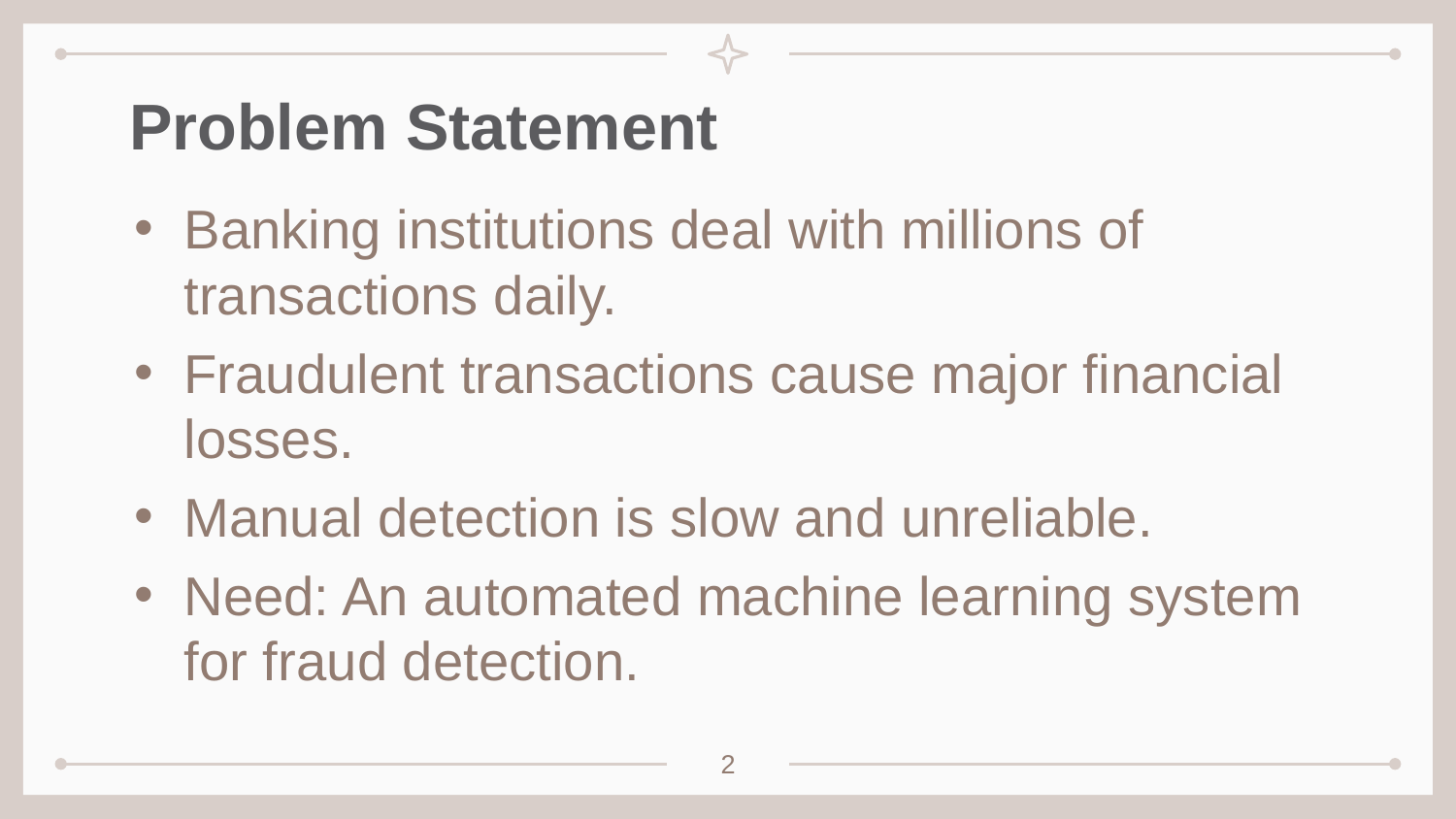

# Problem Statement

Banking institutions deal with millions of transactions daily.
Fraudulent transactions cause major financial losses.
Manual detection is slow and unreliable.
Need: An automated machine learning system for fraud detection.

2